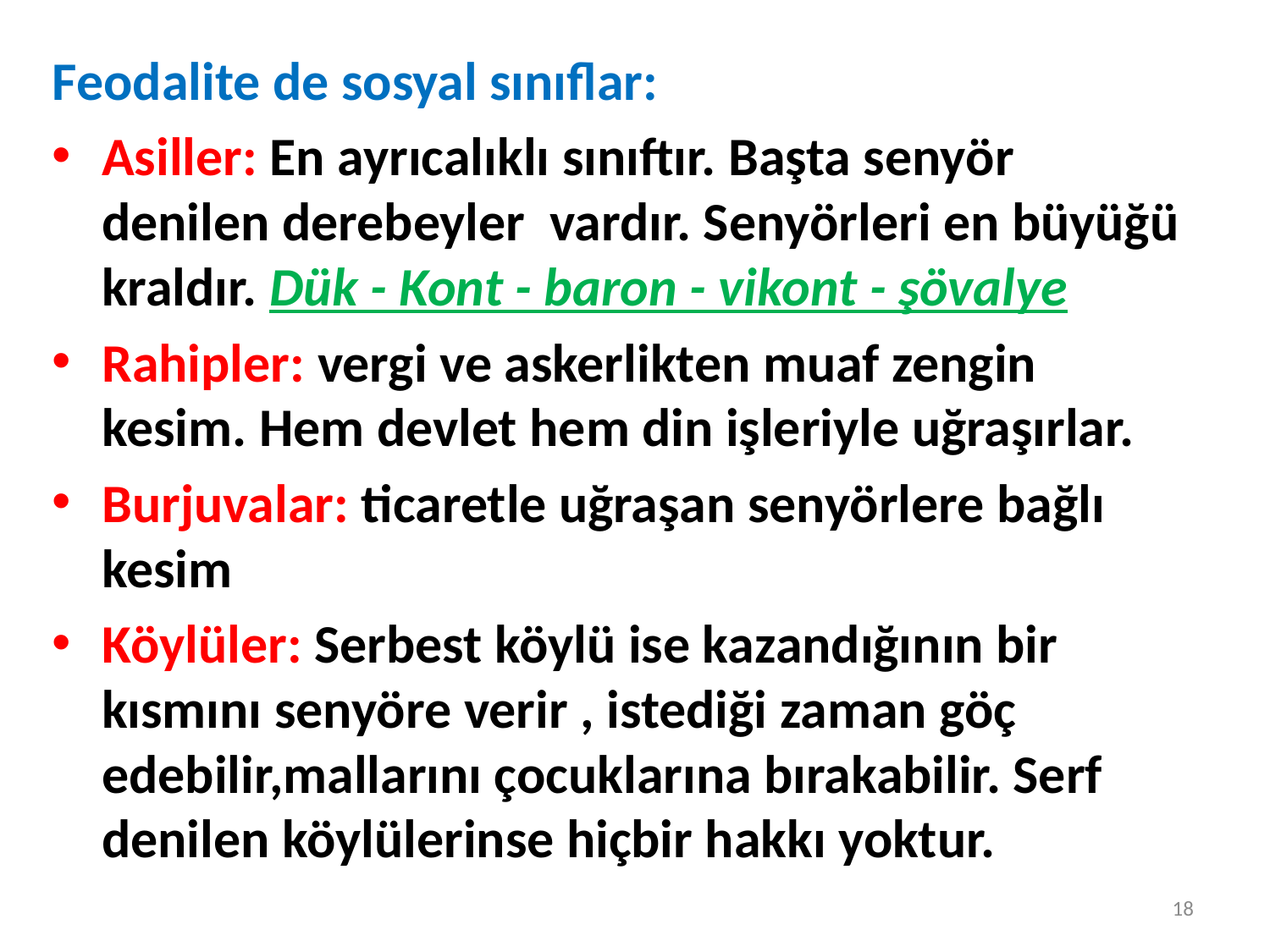

Feodalite de sosyal sınıflar:
Asiller: En ayrıcalıklı sınıftır. Başta senyör denilen derebeyler  vardır. Senyörleri en büyüğü kraldır. Dük - Kont - baron - vikont - şövalye
Rahipler: vergi ve askerlikten muaf zengin kesim. Hem devlet hem din işleriyle uğraşırlar.
Burjuvalar: ticaretle uğraşan senyörlere bağlı kesim
Köylüler: Serbest köylü ise kazandığının bir kısmını senyöre verir , istediği zaman göç edebilir,mallarını çocuklarına bırakabilir. Serf denilen köylülerinse hiçbir hakkı yoktur.
18